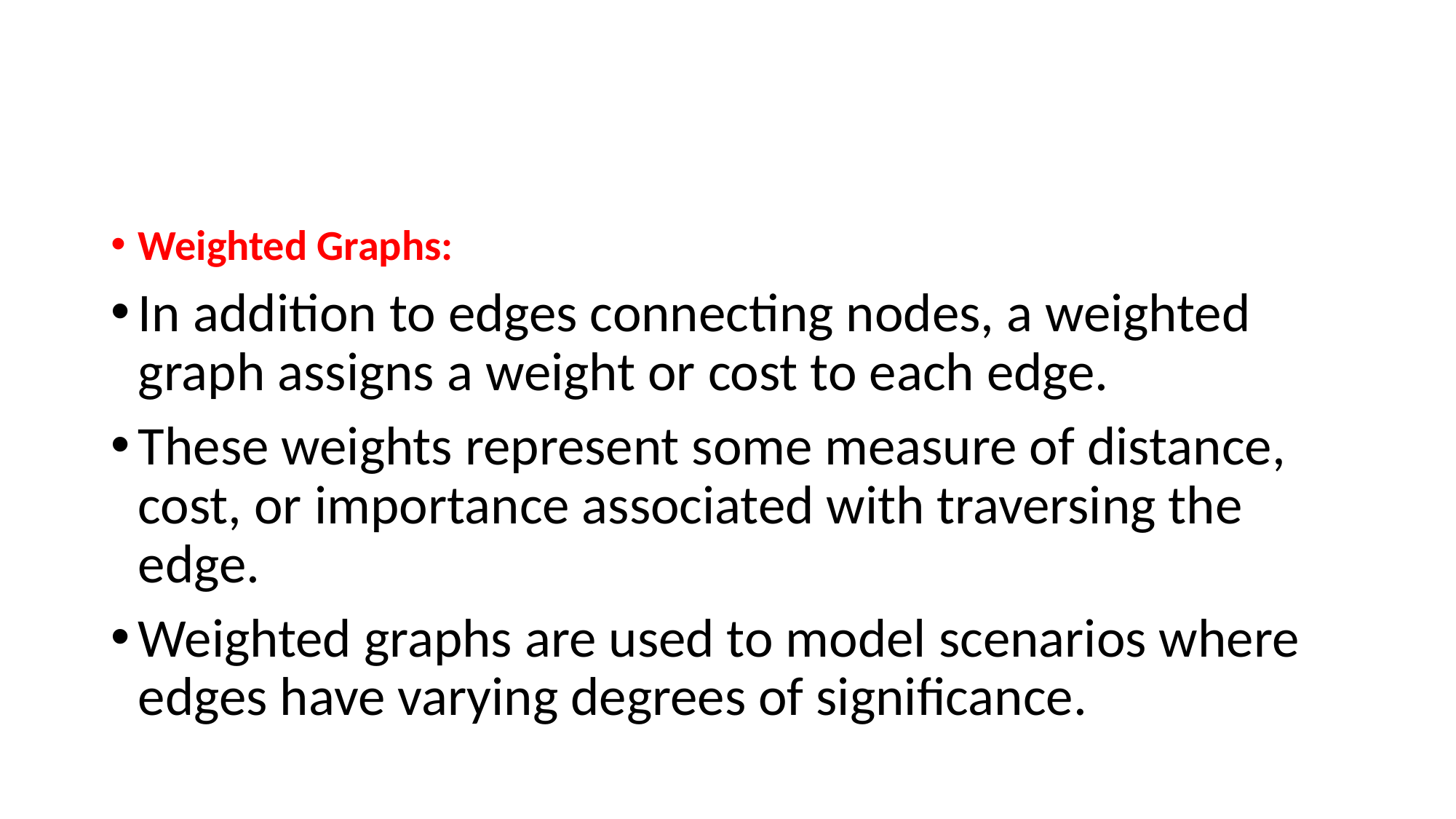

#
Weighted Graphs:
In addition to edges connecting nodes, a weighted graph assigns a weight or cost to each edge.
These weights represent some measure of distance, cost, or importance associated with traversing the edge.
Weighted graphs are used to model scenarios where edges have varying degrees of significance.